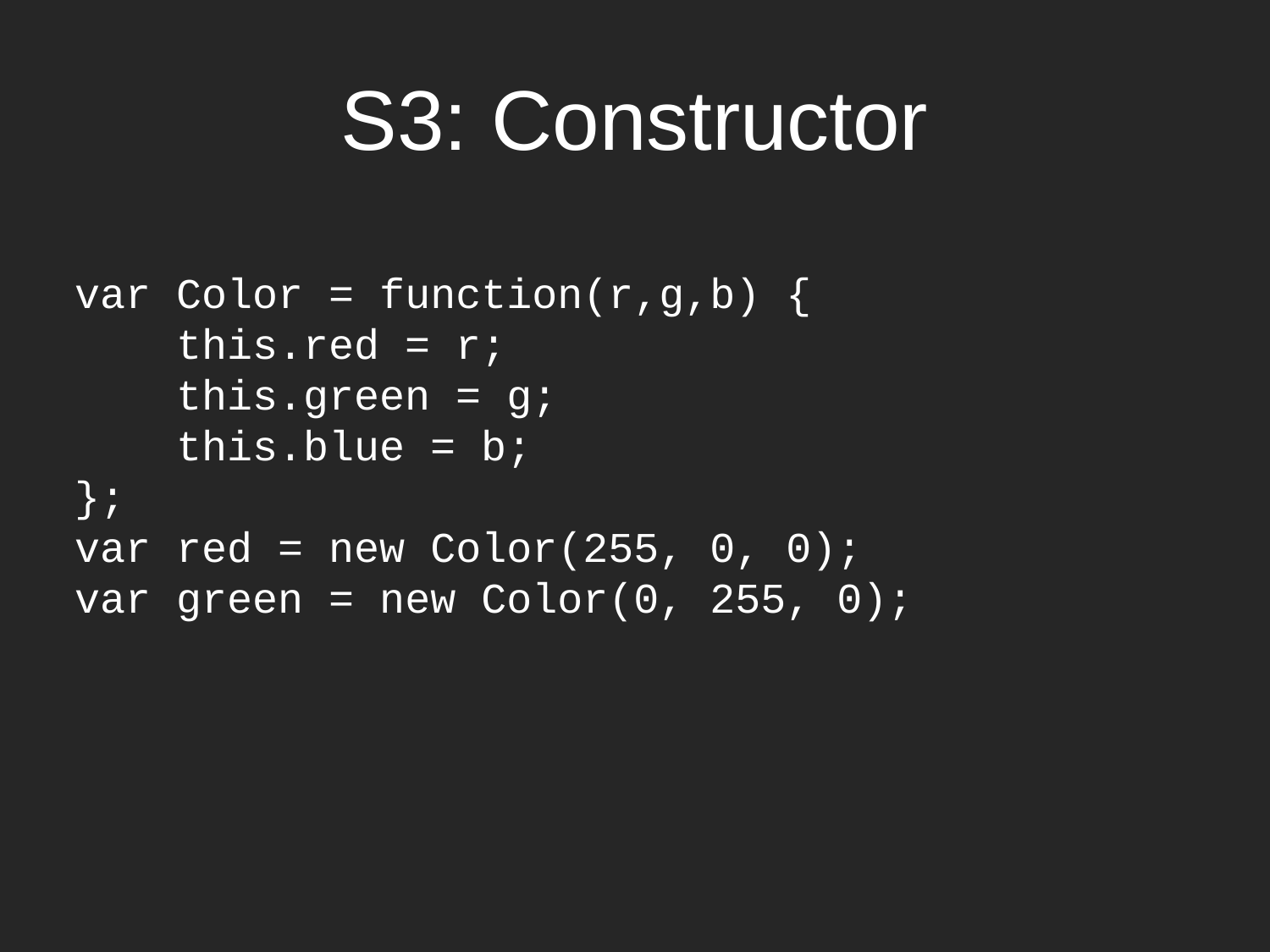

# S3: Constructor
var Color = function(r,g,b) {
    this.red = r;
    this.green = g;
    this.blue = b;
};
var red = new Color(255, 0, 0);
var green = new Color(0, 255, 0);